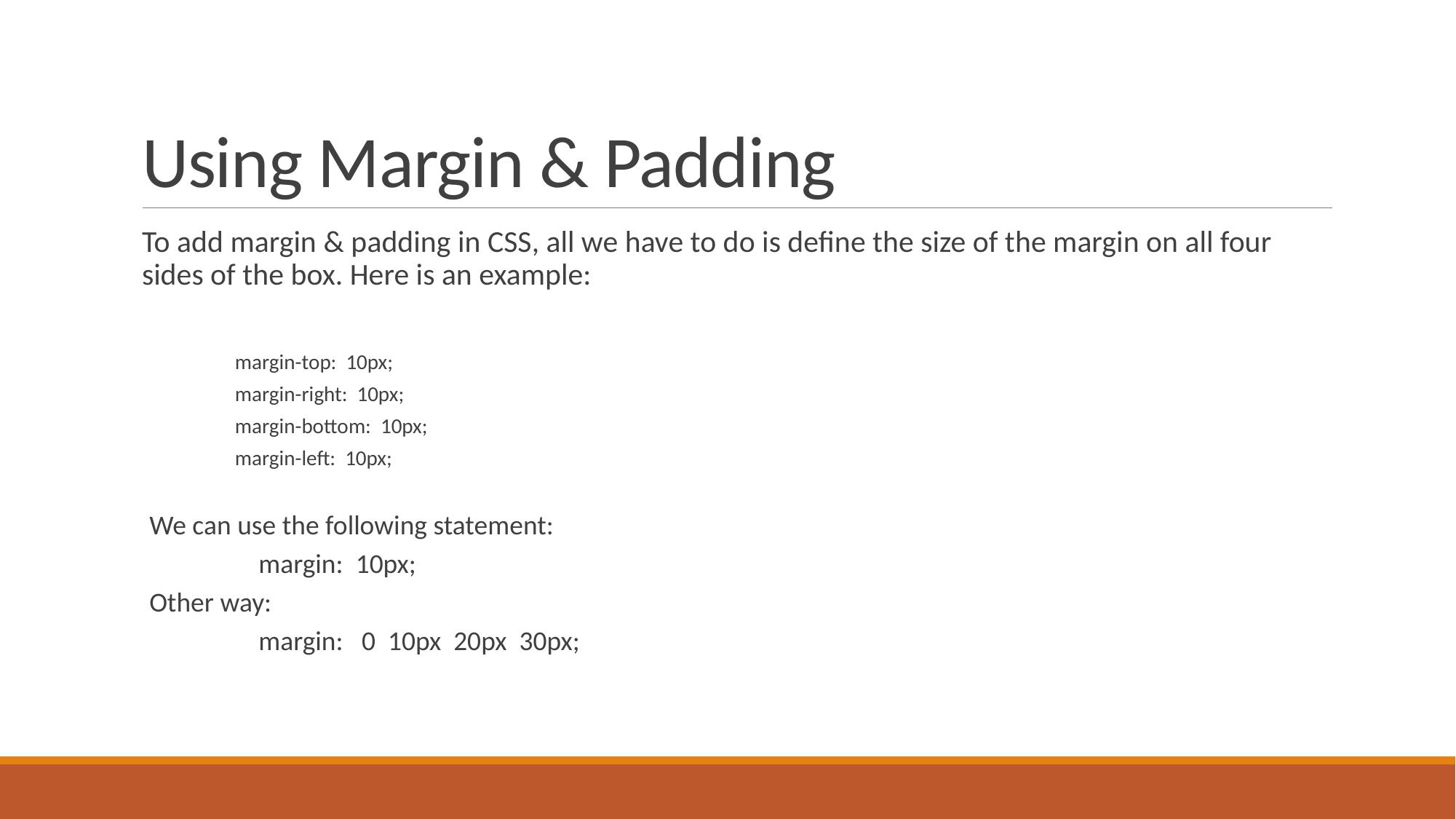

# Using Margin & Padding
To add margin & padding in CSS, all we have to do is define the size of the margin on all four sides of the box. Here is an example:

margin-top:  10px;
margin-right:  10px;
margin-bottom:  10px;
margin-left:  10px;

We can use the following statement:
	margin:  10px;
Other way:
	margin:   0  10px  20px  30px;